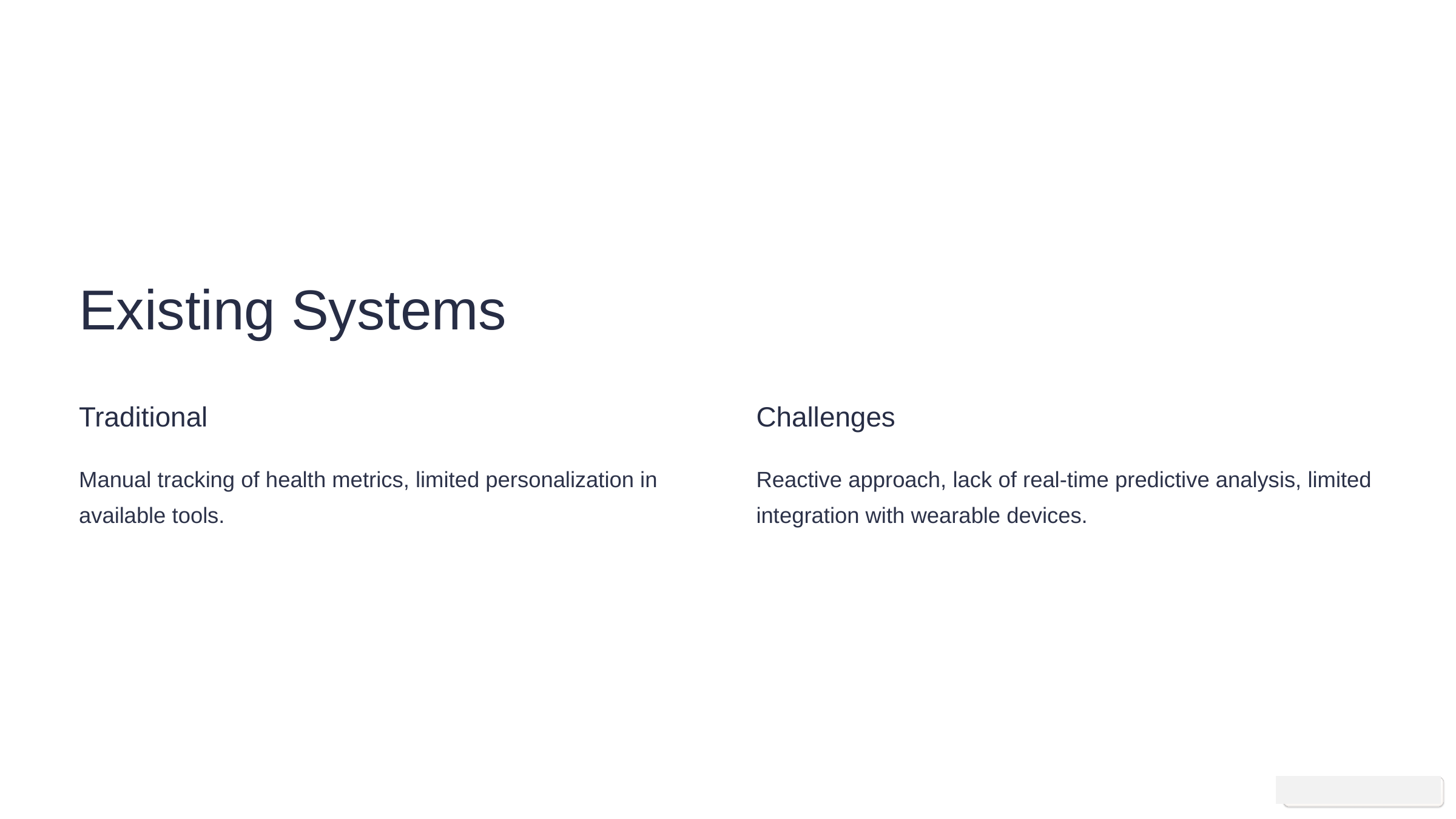

Existing Systems
Traditional
Challenges
Manual tracking of health metrics, limited personalization in available tools.
Reactive approach, lack of real-time predictive analysis, limited integration with wearable devices.